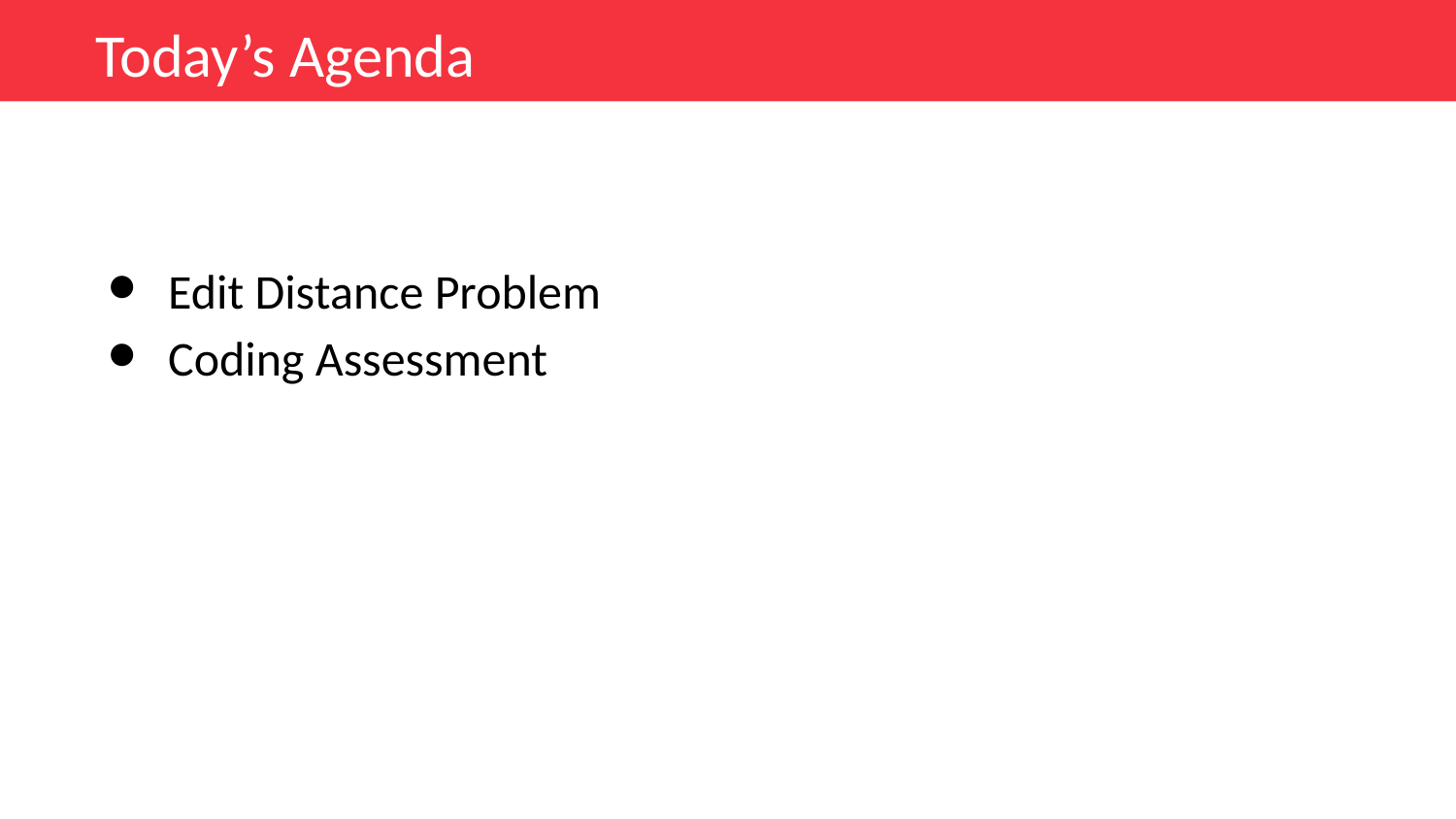

Today’s Agenda

Edit Distance Problem
Coding Assessment